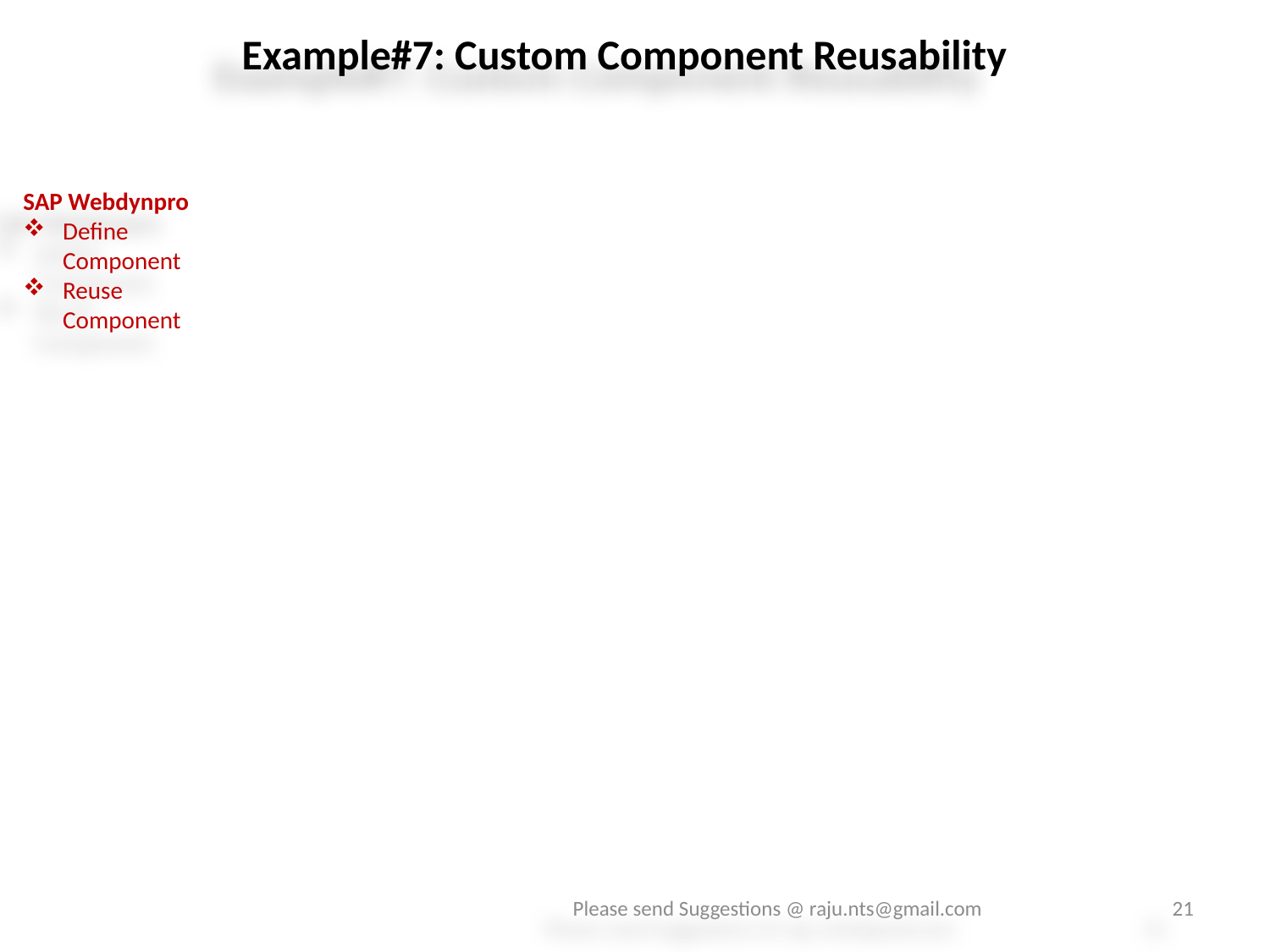

Example#7: Custom Component Reusability
SAP Webdynpro
Define Component
Reuse Component

Please send Suggestions @ raju.nts@gmail.com
21